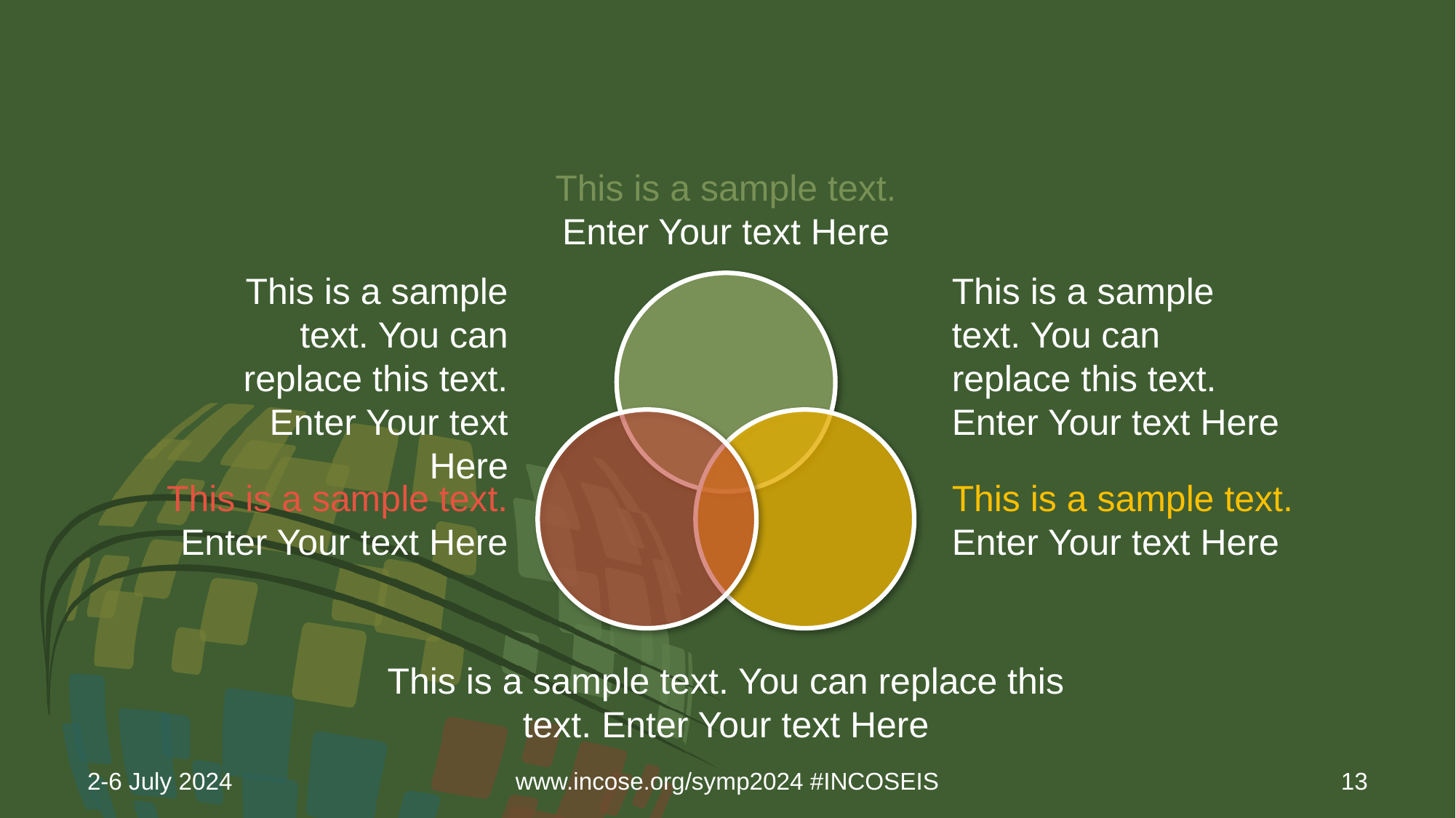

#
This is a sample text. Enter Your text Here
This is a sample text. You can replace this text. Enter Your text Here
This is a sample text. You can replace this text. Enter Your text Here

This is a sample text. Enter Your text Here
This is a sample text. Enter Your text Here
This is a sample text. You can replace this text. Enter Your text Here
2-6 July 2024
www.incose.org/symp2024 #INCOSEIS
13